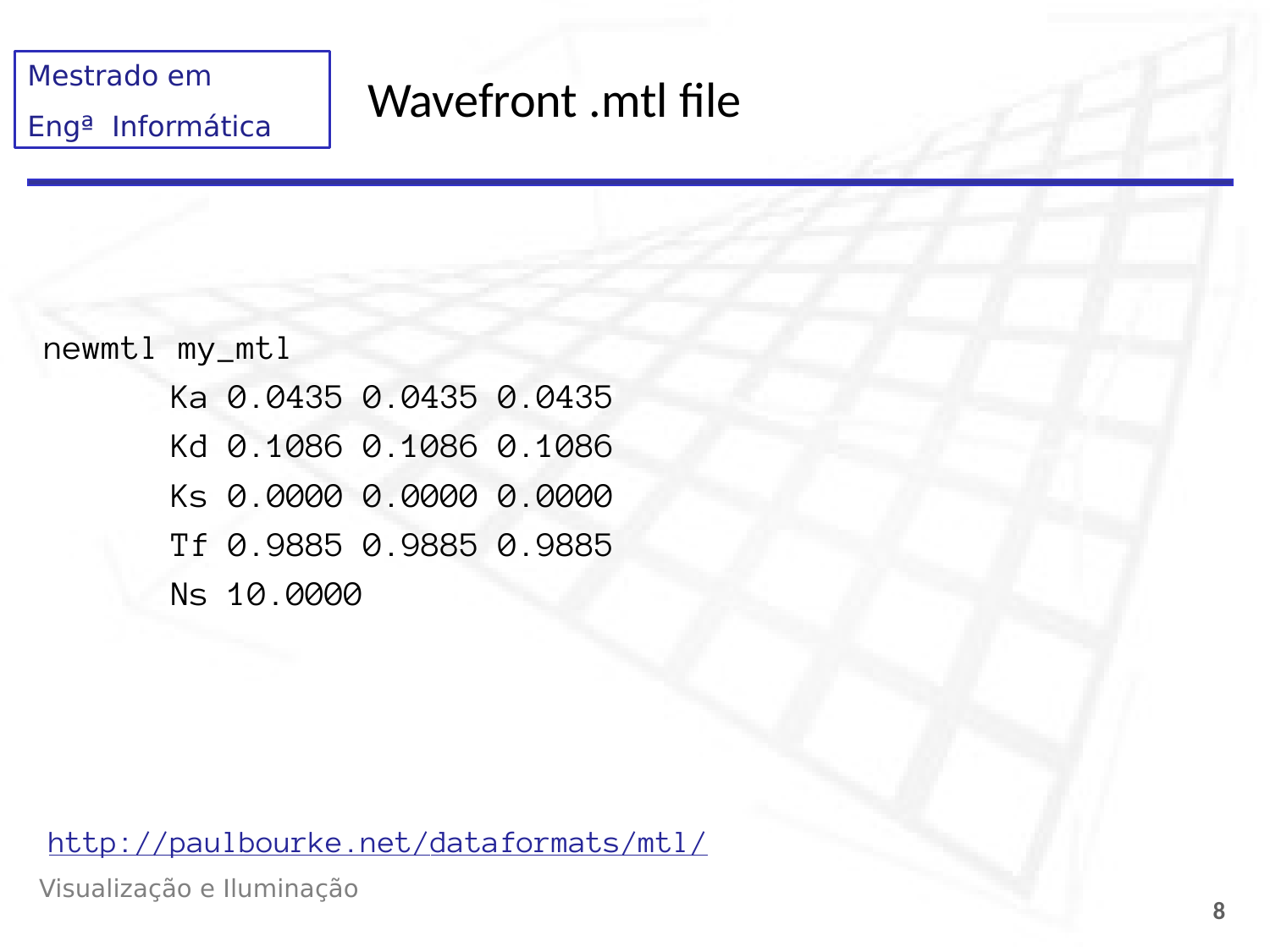

# Wavefront .mtl file
newmtl my_mtl
	Ka 0.0435 0.0435 0.0435
	Kd 0.1086 0.1086 0.1086
	Ks 0.0000 0.0000 0.0000
	Tf 0.9885 0.9885 0.9885
	Ns 10.0000
http://paulbourke.net/dataformats/mtl/
Visualização e Iluminação
8